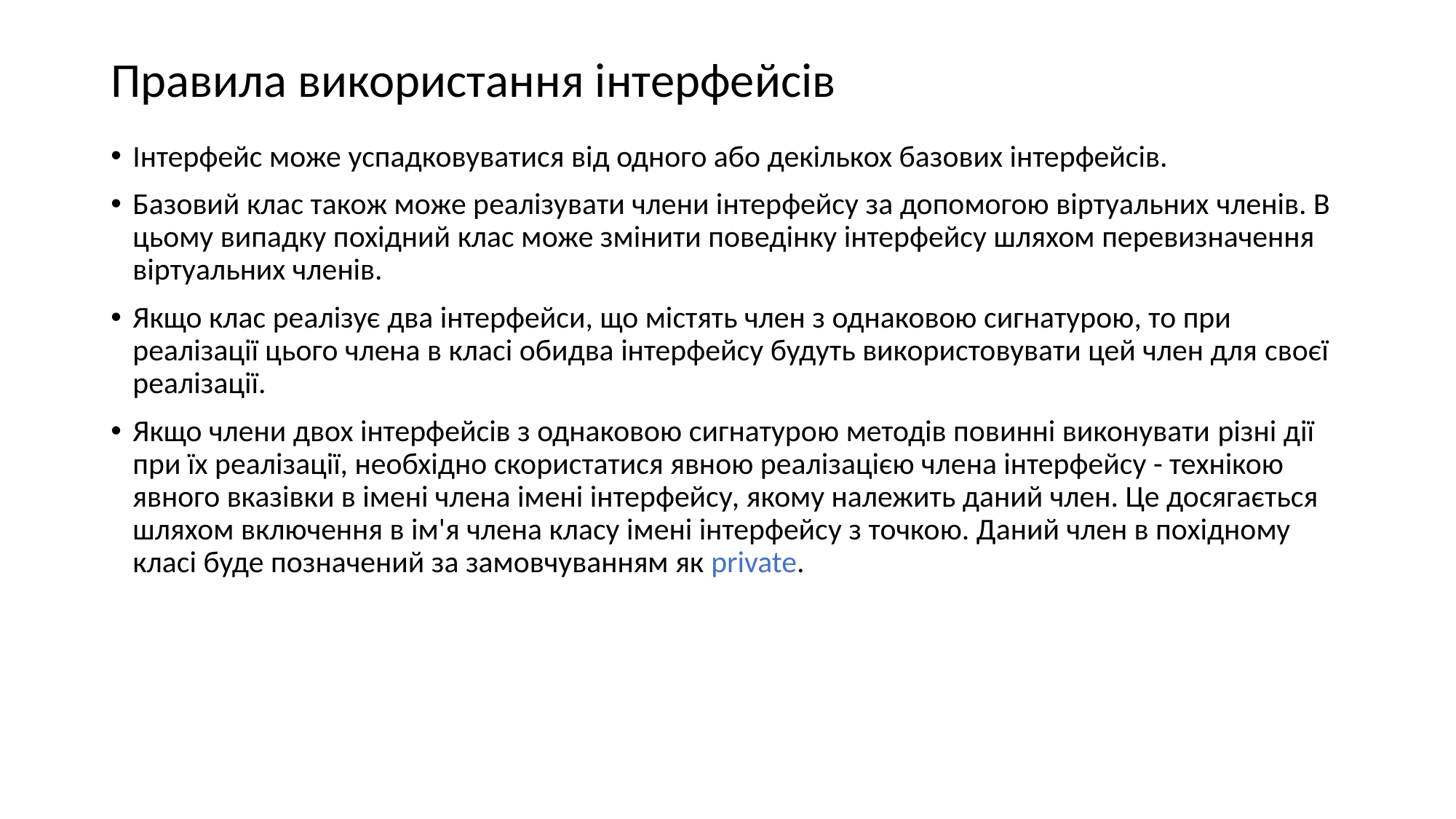

# Правила використання інтерфейсів
Інтерфейс може успадковуватися від одного або декількох базових інтерфейсів.
Базовий клас також може реалізувати члени інтерфейсу за допомогою віртуальних членів. В цьому випадку похідний клас може змінити поведінку інтерфейсу шляхом перевизначення віртуальних членів.
Якщо клас реалізує два інтерфейси, що містять член з однаковою сигнатурою, то при реалізації цього члена в класі обидва інтерфейсу будуть використовувати цей член для своєї реалізації.
Якщо члени двох інтерфейсів з однаковою сигнатурою методів повинні виконувати різні дії при їх реалізації, необхідно скористатися явною реалізацією члена інтерфейсу - технікою явного вказівки в імені члена імені інтерфейсу, якому належить даний член. Це досягається шляхом включення в ім'я члена класу імені інтерфейсу з точкою. Даний член в похідному класі буде позначений за замовчуванням як private.